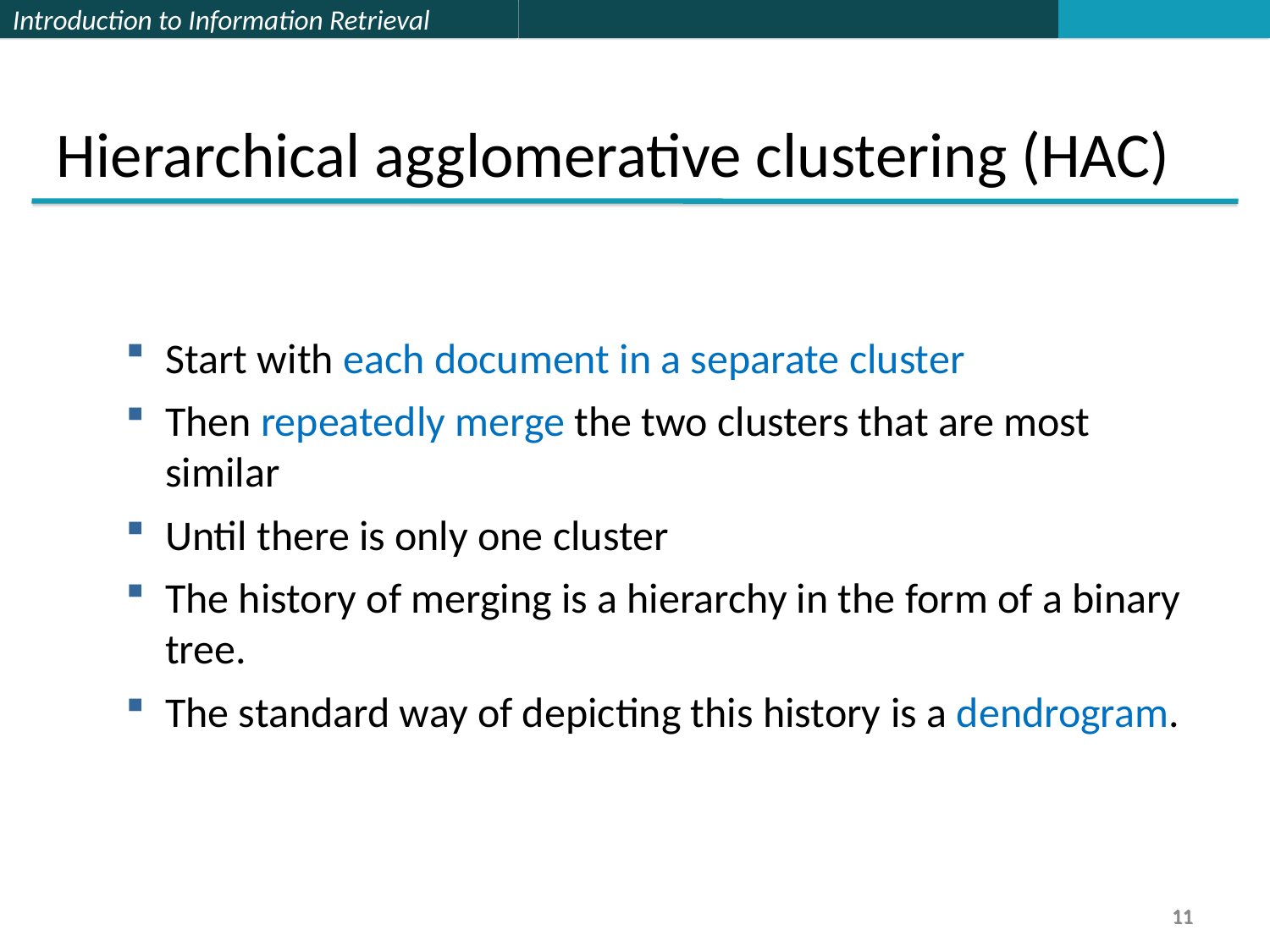

Hierarchical agglomerative clustering (HAC)

Start with each document in a separate cluster
Then repeatedly merge the two clusters that are most similar
Until there is only one cluster
The history of merging is a hierarchy in the form of a binary tree.
The standard way of depicting this history is a dendrogram.
11
11